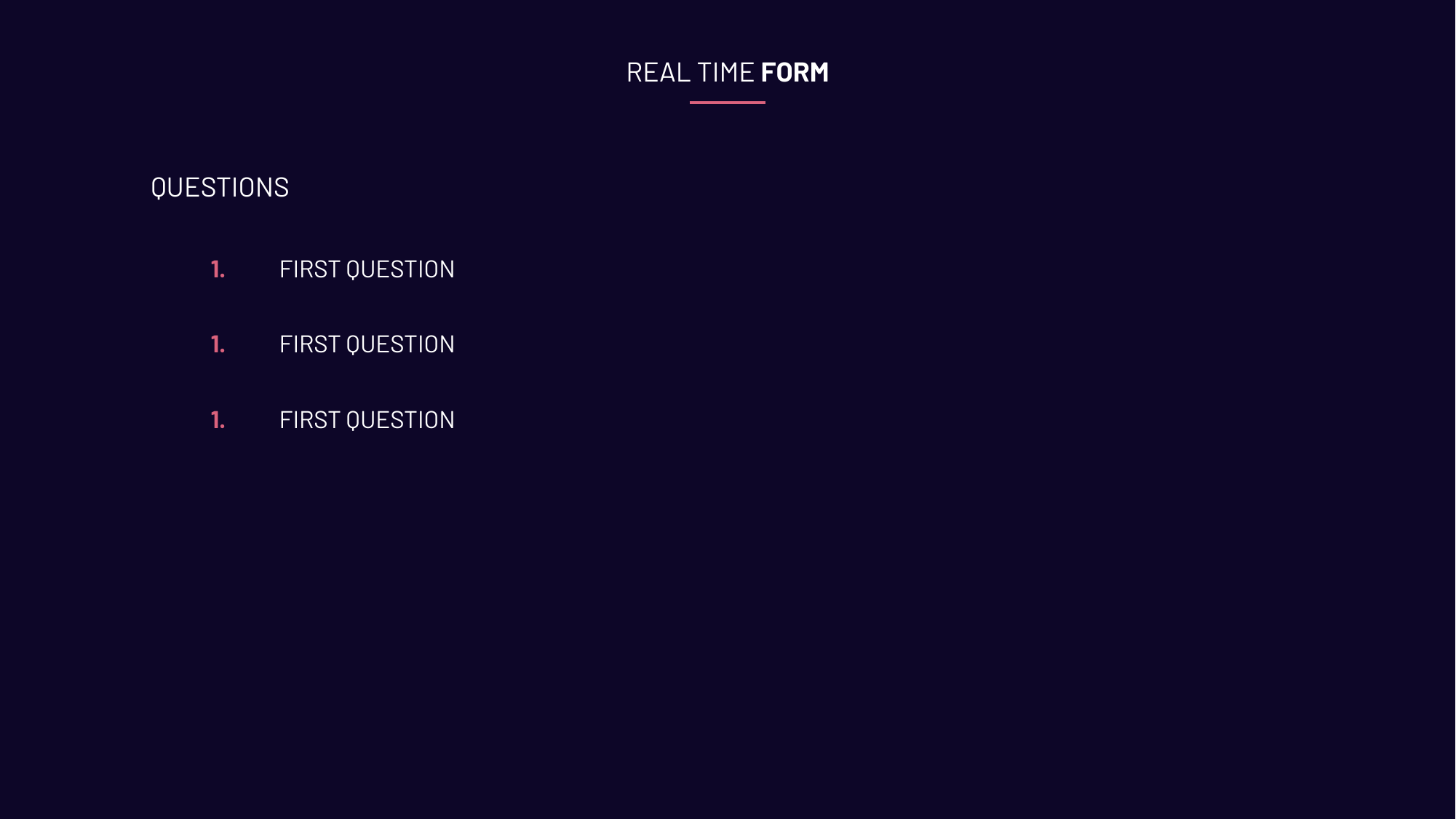

REAL TIME FORM
QUESTIONS
1.
FIRST QUESTION
1.
FIRST QUESTION
1.
FIRST QUESTION